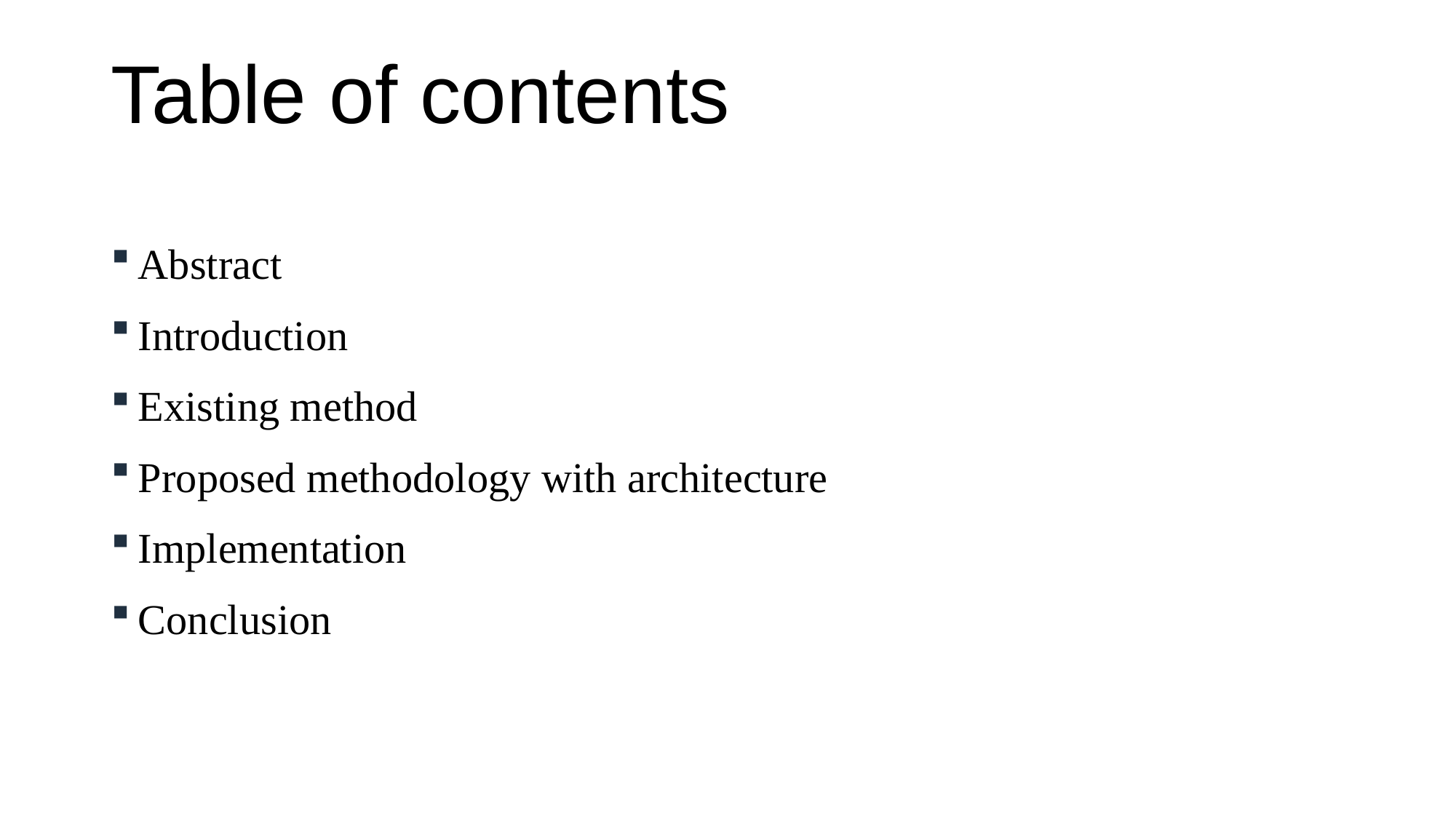

# Table of contents
Abstract
Introduction
Existing method
Proposed methodology with architecture
Implementation
Conclusion